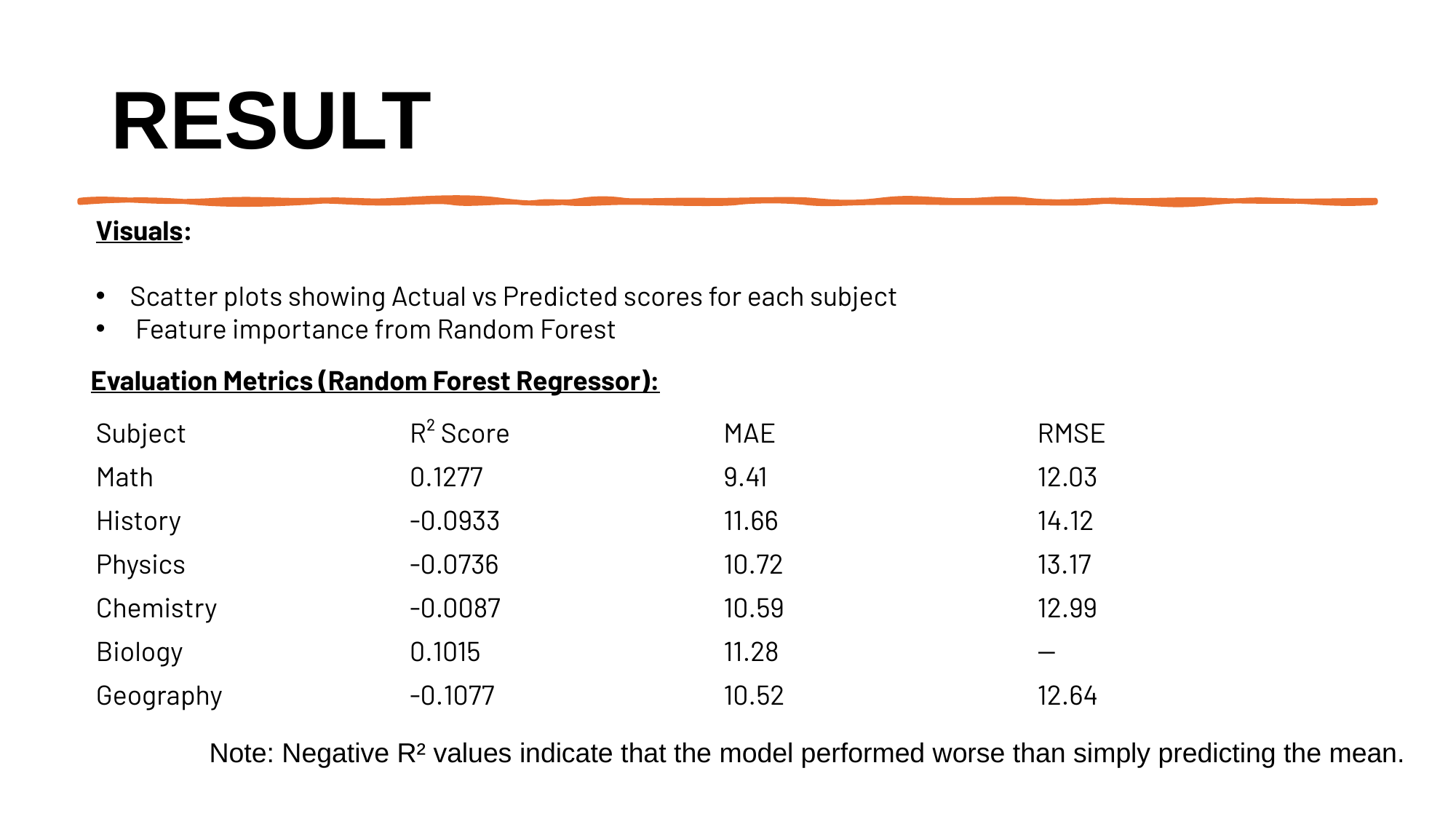

# Result

Visuals:

Scatter plots showing Actual vs Predicted scores for each subject
 Feature importance from Random Forest
Evaluation Metrics (Random Forest Regressor):
| Subject | R² Score | MAE | RMSE |
| --- | --- | --- | --- |
| Math | 0.1277 | 9.41 | 12.03 |
| History | -0.0933 | 11.66 | 14.12 |
| Physics | -0.0736 | 10.72 | 13.17 |
| Chemistry | -0.0087 | 10.59 | 12.99 |
| Biology | 0.1015 | 11.28 | -- |
| Geography | -0.1077 | 10.52 | 12.64 |
Note: Negative R² values indicate that the model performed worse than simply predicting the mean.